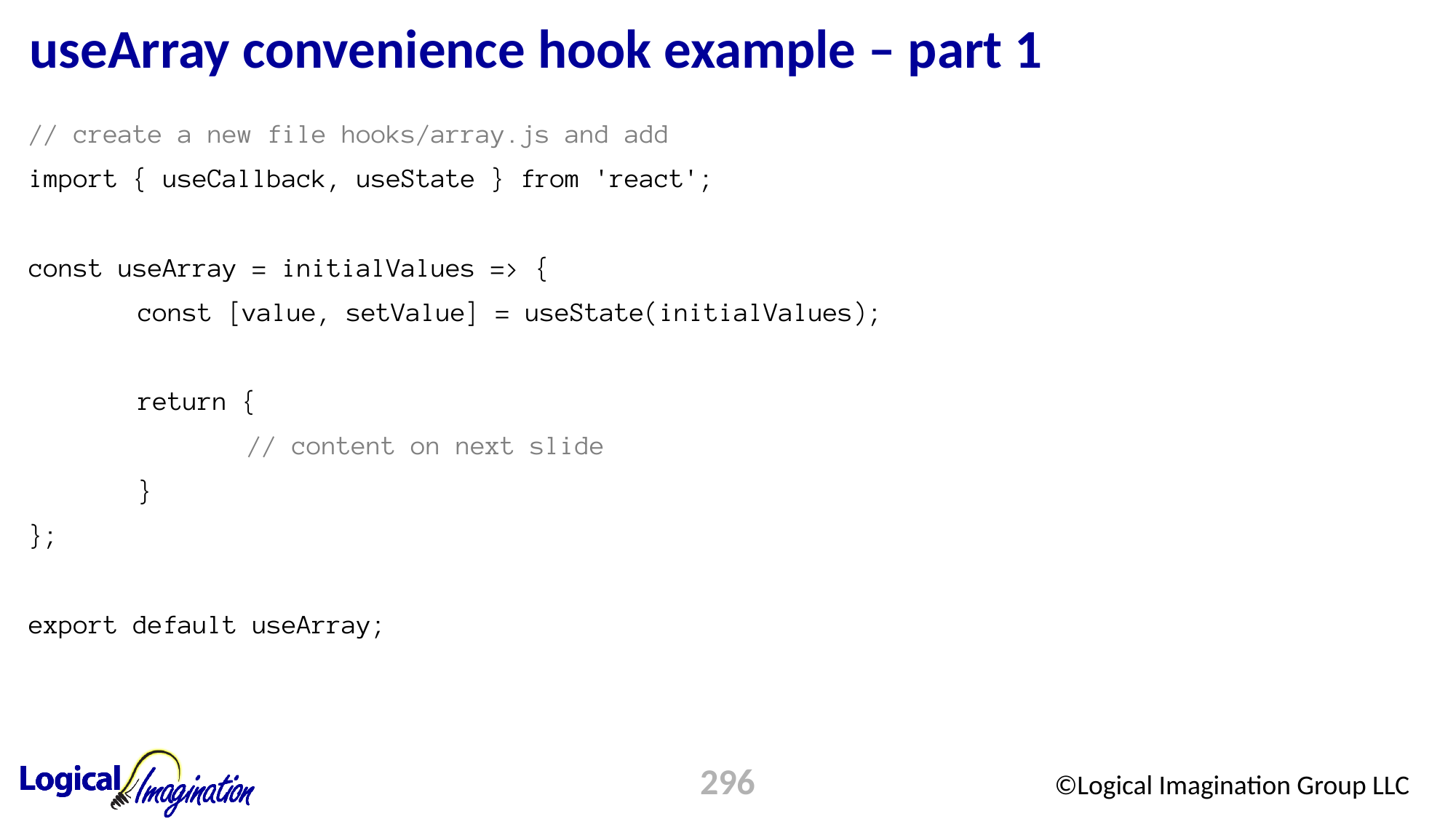

# useArray convenience hook example – part 1
// create a new file hooks/array.js and add
import { useCallback, useState } from 'react';

const useArray = initialValues => {
	const [value, setValue] = useState(initialValues);

	return {
		// content on next slide
	}
};

export default useArray;

296